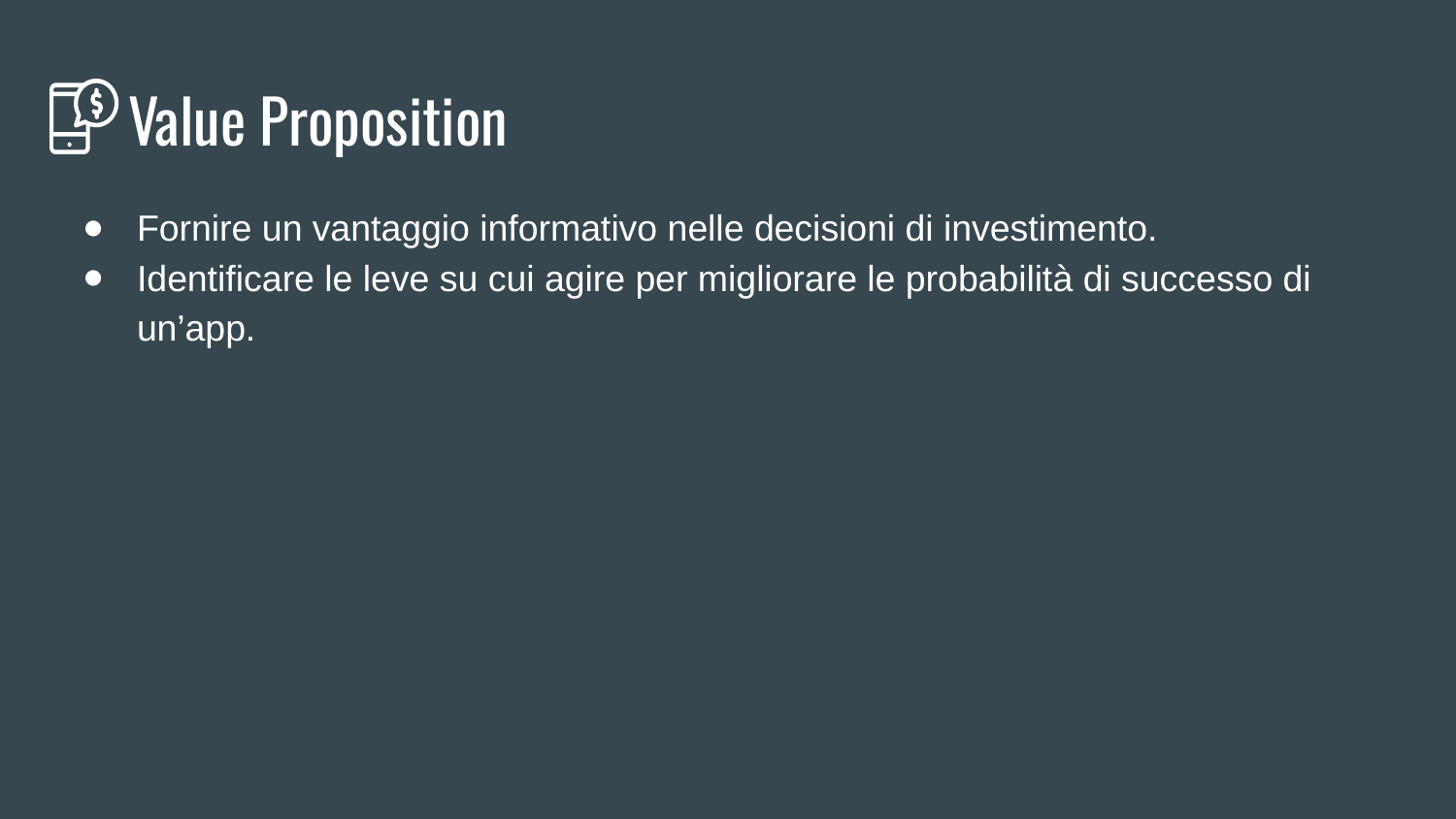

# Value Proposition

Fornire un vantaggio informativo nelle decisioni di investimento.
Identificare le leve su cui agire per migliorare le probabilità di successo di un’app.